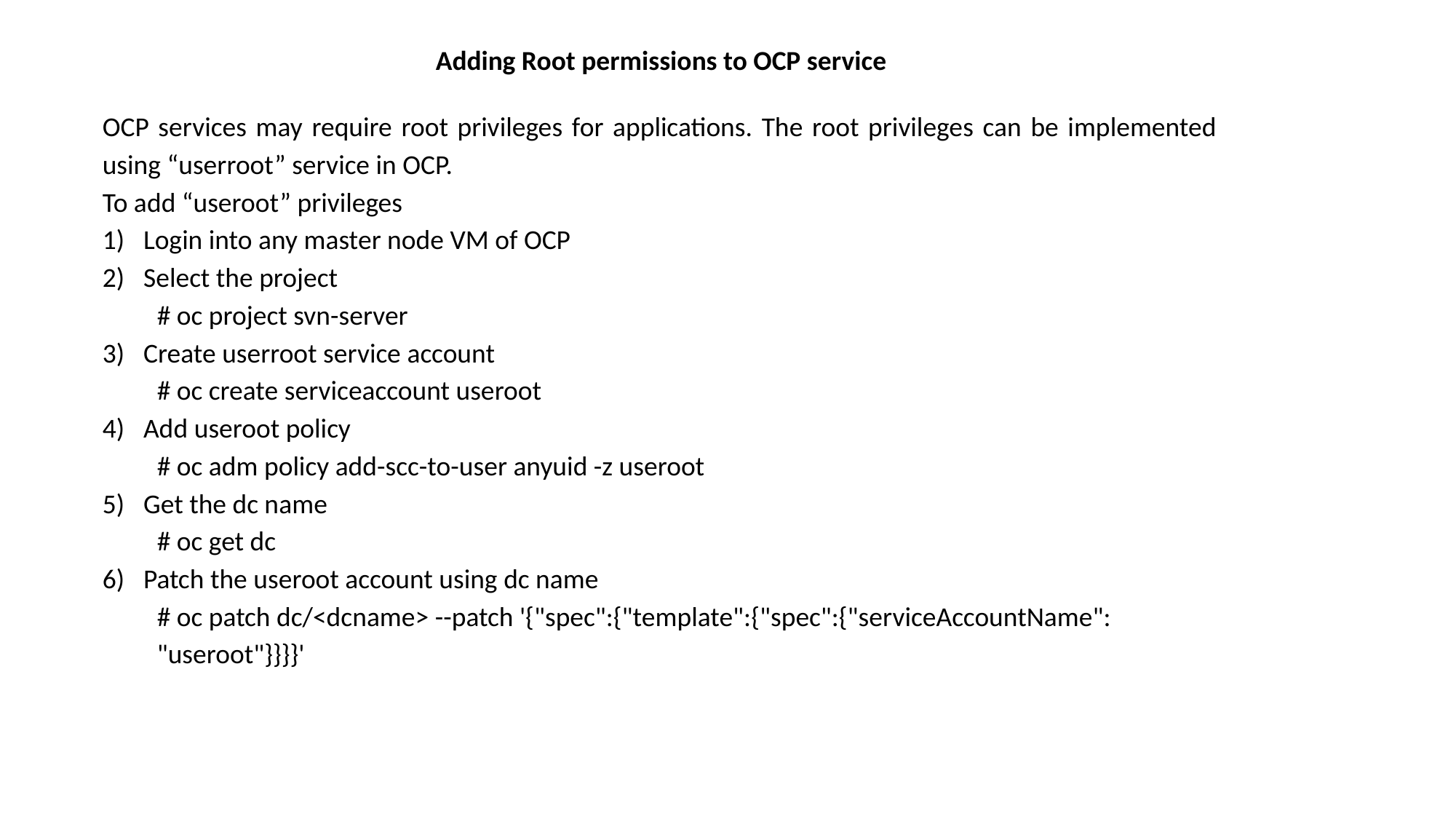

Adding Root permissions to OCP service
OCP services may require root privileges for applications. The root privileges can be implemented using “userroot” service in OCP.
To add “useroot” privileges
Login into any master node VM of OCP
Select the project
# oc project svn-server
Create userroot service account
# oc create serviceaccount useroot
Add useroot policy
# oc adm policy add-scc-to-user anyuid -z useroot
Get the dc name
# oc get dc
Patch the useroot account using dc name
# oc patch dc/<dcname> --patch '{"spec":{"template":{"spec":{"serviceAccountName": "useroot"}}}}'